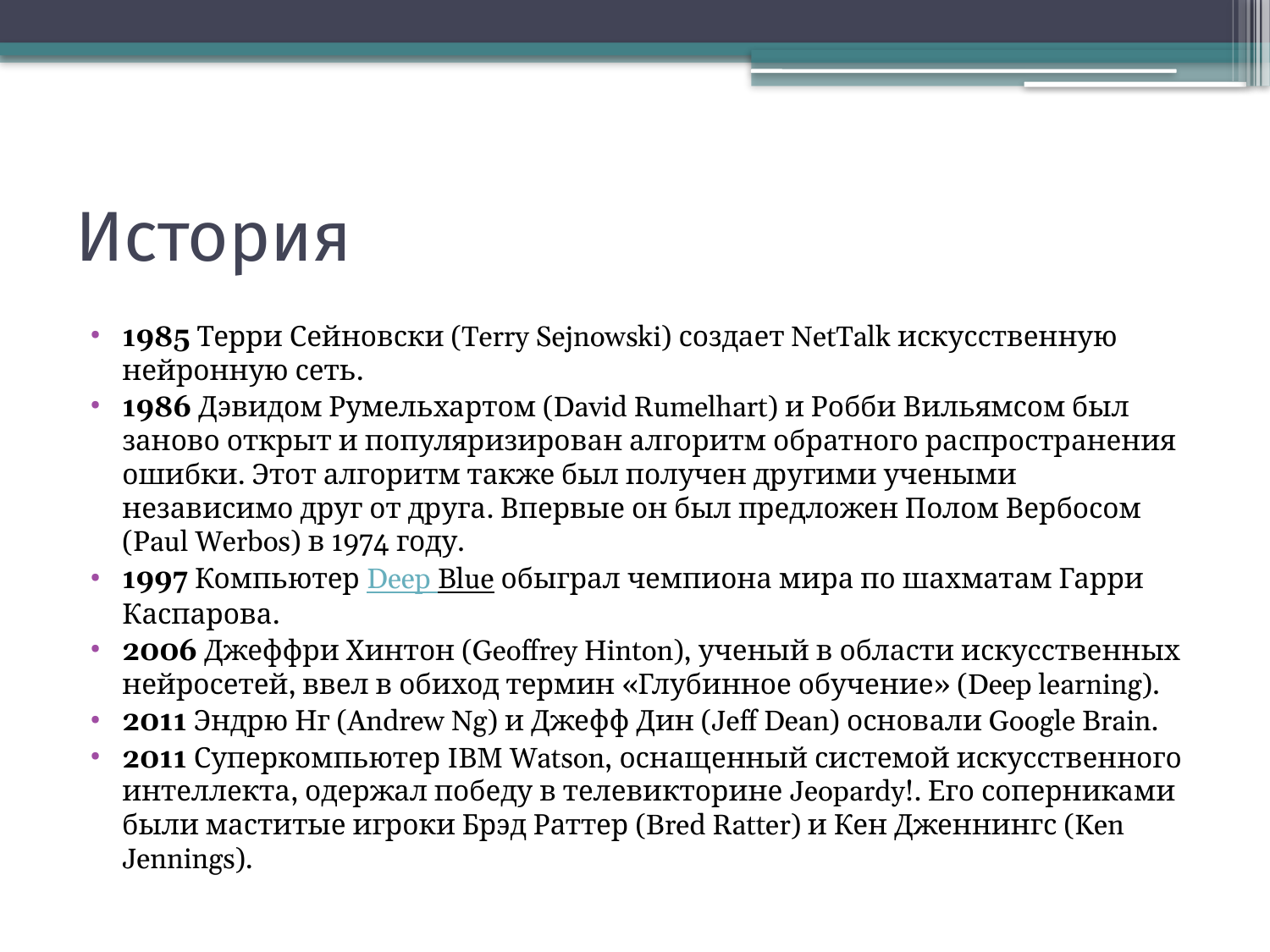

# История
1985 Терри Сейновски (Terry Sejnowski) создает NetTalk искусственную нейронную сеть.
1986 Дэвидом Румельхартом (David Rumelhart) и Робби Вильямсом был заново открыт и популяризирован алгоритм обратного распространения ошибки. Этот алгоритм также был получен другими учеными независимо друг от друга. Впервые он был предложен Полом Вербосом (Paul Werbos) в 1974 году.
1997 Компьютер Deep Blue обыграл чемпиона мира по шахматам Гарри Каспарова.
2006 Джеффри Хинтон (Geoffrey Hinton), ученый в области искусственных нейросетей, ввел в обиход термин «Глубинное обучение» (Deep learning).
2011 Эндрю Нг (Andrew Ng) и Джефф Дин (Jeff Dean) основали Google Brain.
2011 Суперкомпьютер IBM Watson, оснащенный системой искусственного интеллекта, одержал победу в телевикторине Jeopardy!. Его соперниками были маститые игроки Брэд Раттер (Bred Ratter) и Кен Дженнингс (Ken Jennings).